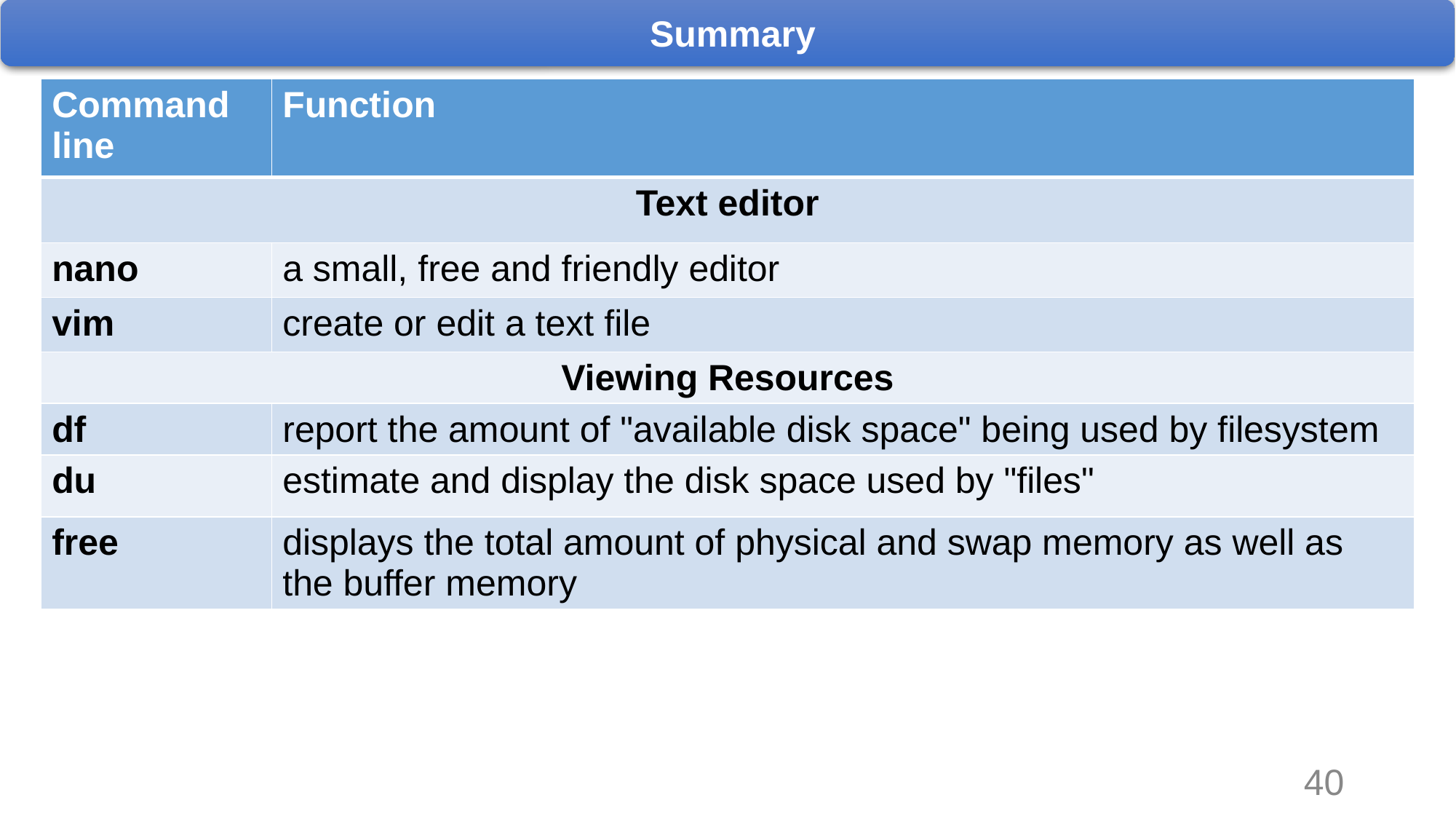

Summary
| Command line | Function |
| --- | --- |
| Text editor |  |
| nano | a small, free and friendly editor |
| vim | create or edit a text file |
| Viewing Resources |  |
| df | report the amount of "available disk space" being used by filesystem |
| du | estimate and display the disk space used by "files" |
| free | displays the total amount of physical and swap memory as well as the buffer memory |
40